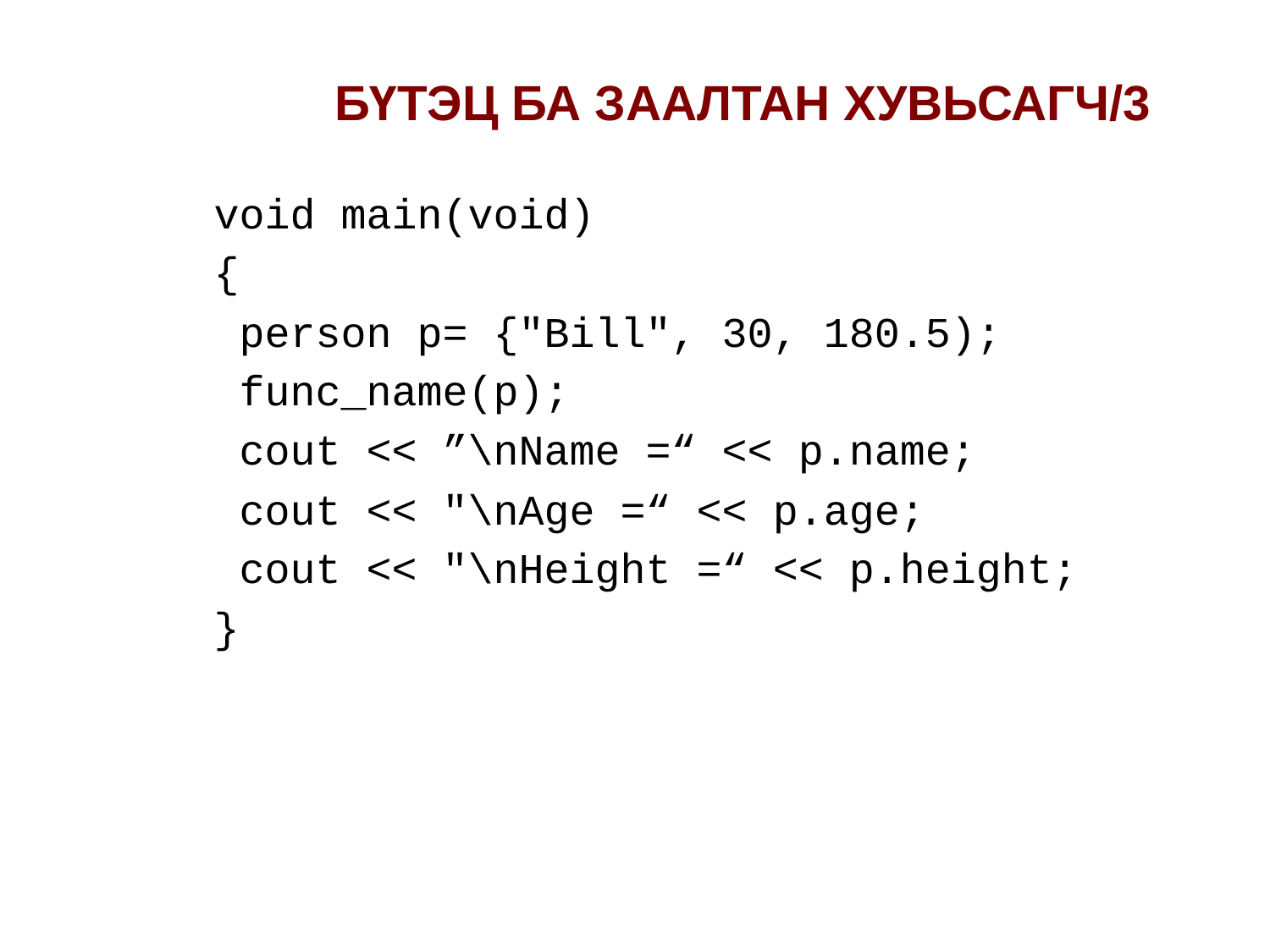

# БҮТЭЦ БА ЗААЛТАН ХУВЬСАГЧ/3
void main(void)
{
 person p= {"Bill", 30, 180.5);
 func_name(p);
 cout << ”\nName =“ << p.name;
 cout << "\nAge =“ << p.age;
 cout << "\nHeight =“ << p.height;
}